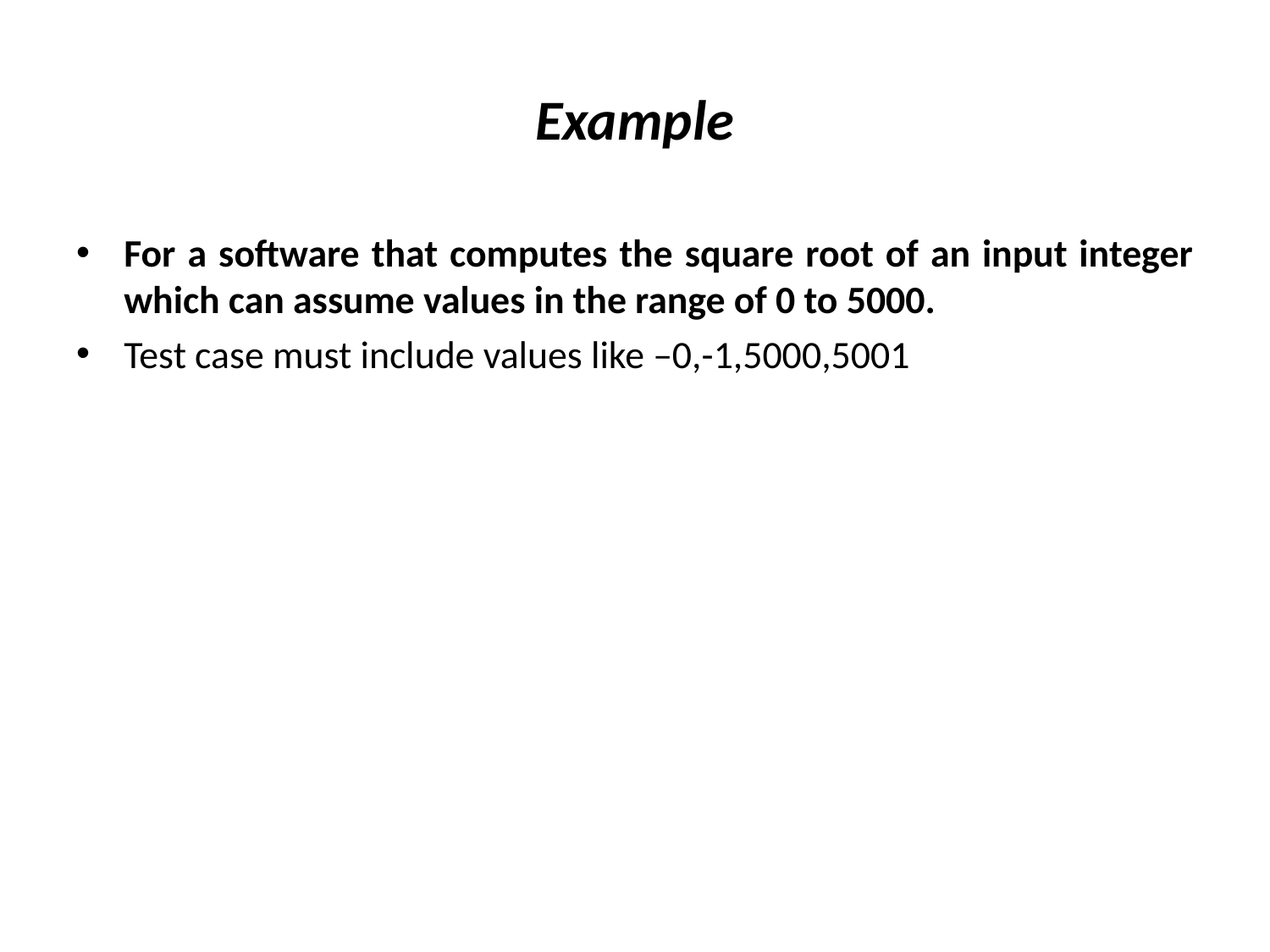

# Example
For a software that computes the square root of an input integer which can assume values in the range of 0 to 5000.
Test case must include values like –0,-1,5000,5001